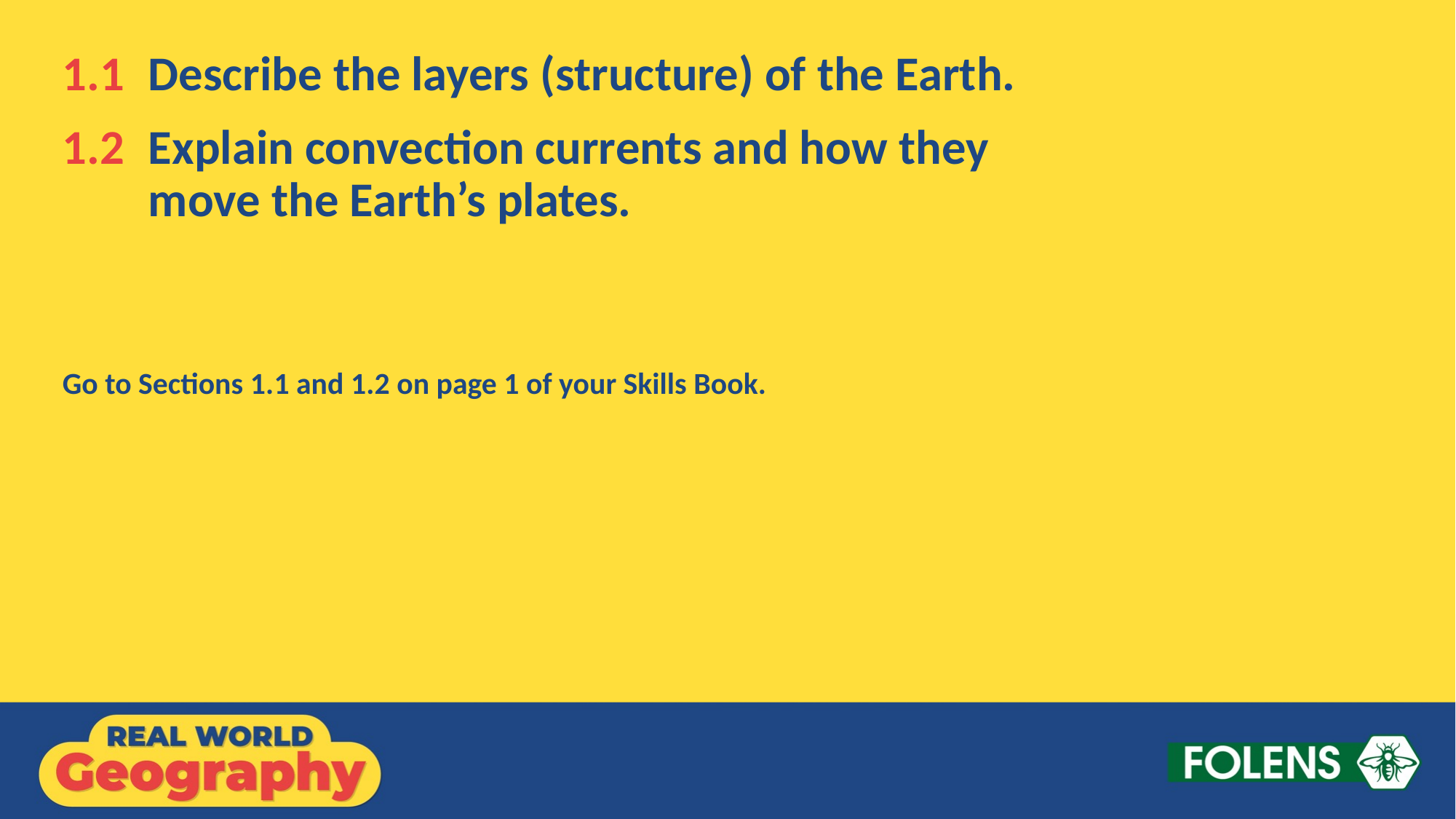

1.1	Describe the layers (structure) of the Earth.
1.2	Explain convection currents and how they move the Earth’s plates.
Go to Sections 1.1 and 1.2 on page 1 of your Skills Book.